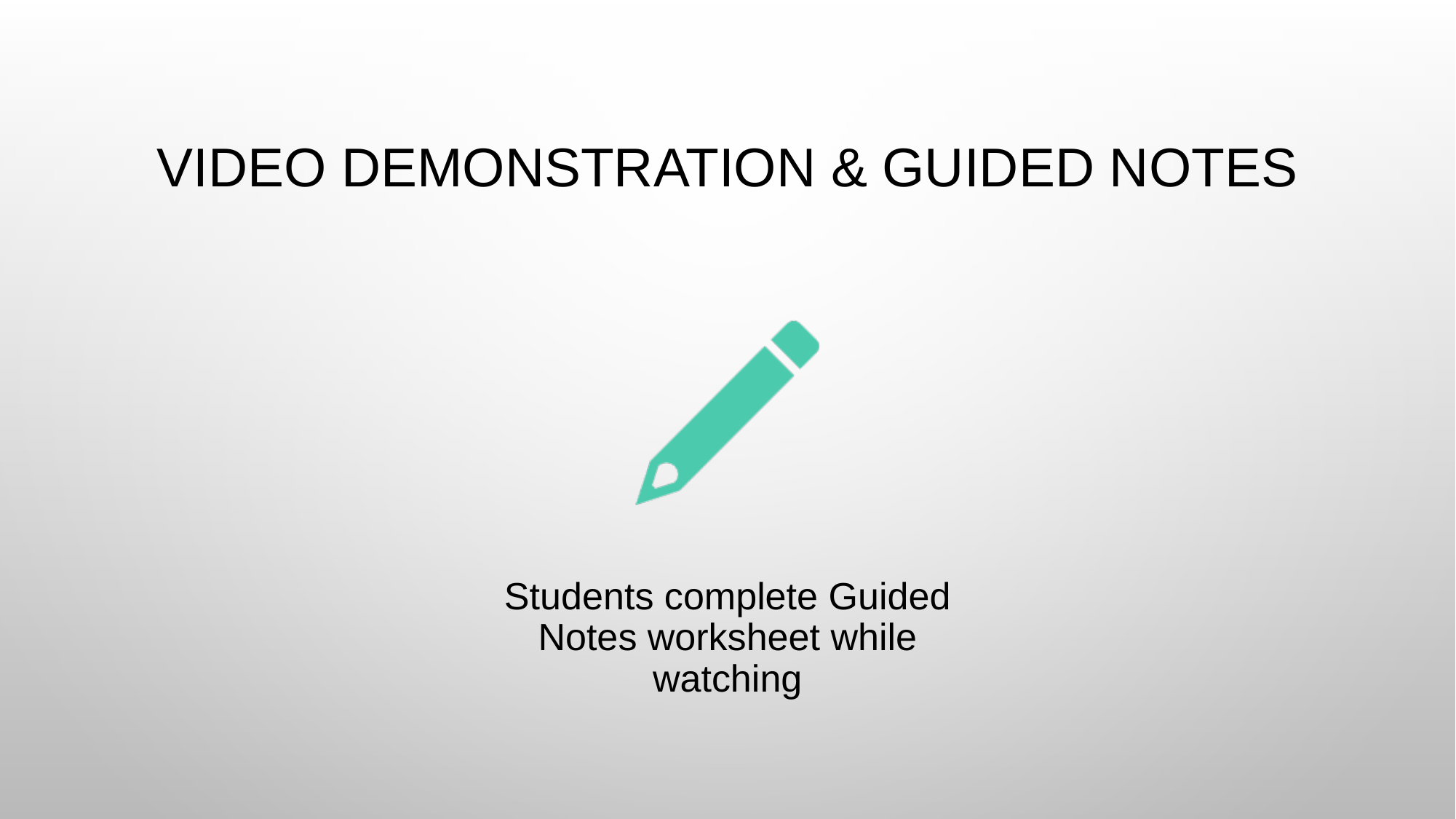

# Video Demonstration & Guided Notes
Students complete Guided Notes worksheet while watching